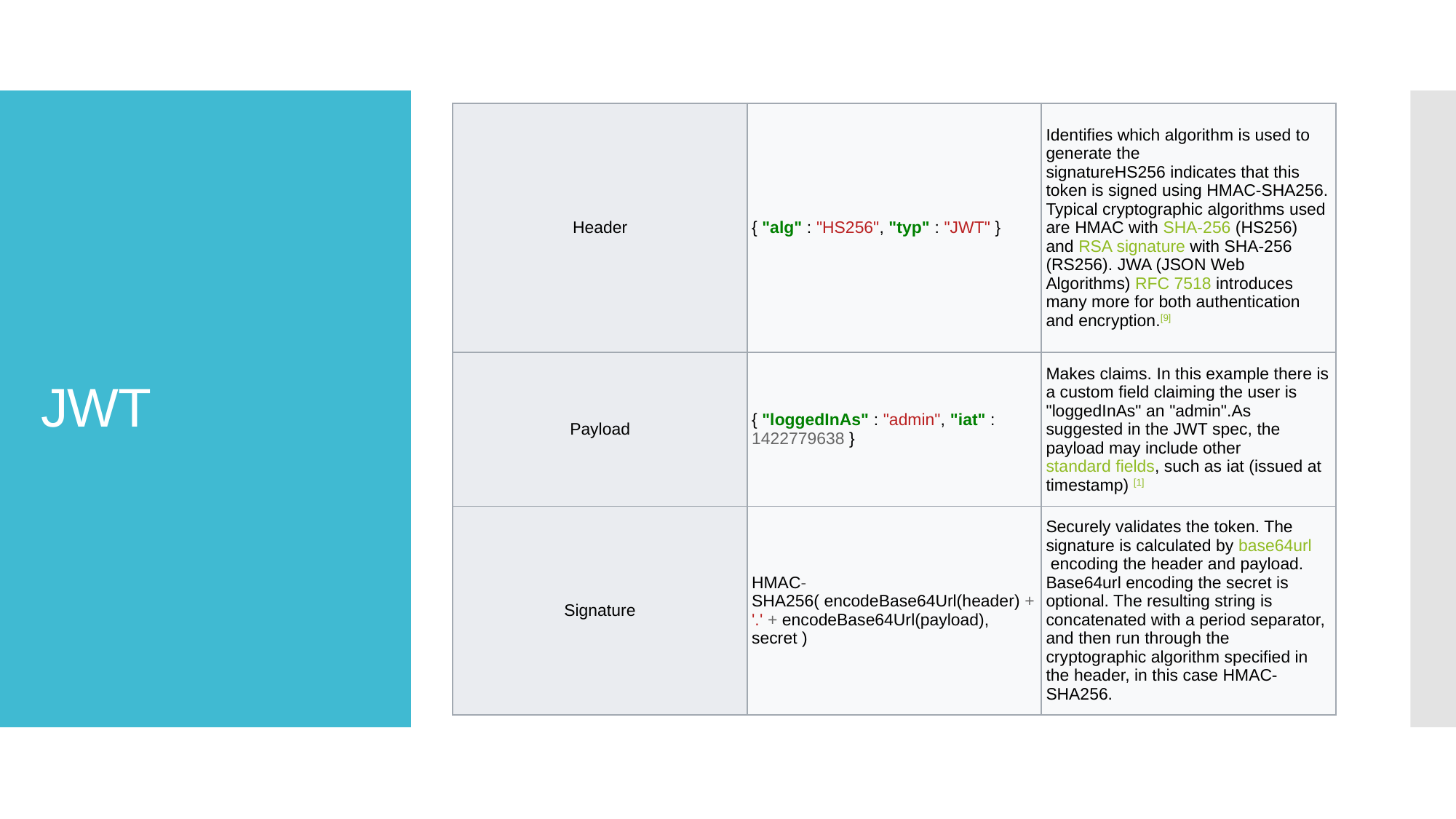

| Header | { "alg" : "HS256", "typ" : "JWT" } | Identifies which algorithm is used to generate the signatureHS256 indicates that this token is signed using HMAC-SHA256. Typical cryptographic algorithms used are HMAC with SHA-256 (HS256) and RSA signature with SHA-256 (RS256). JWA (JSON Web Algorithms) RFC 7518 introduces many more for both authentication and encryption.[9] |
| --- | --- | --- |
| Payload | { "loggedInAs" : "admin", "iat" : 1422779638 } | Makes claims. In this example there is a custom field claiming the user is "loggedInAs" an "admin".As suggested in the JWT spec, the payload may include other standard fields, such as iat (issued at timestamp) [1] |
| Signature | HMAC-SHA256( encodeBase64Url(header) + '.' + encodeBase64Url(payload), secret ) | Securely validates the token. The signature is calculated by base64url encoding the header and payload. Base64url encoding the secret is optional. The resulting string is concatenated with a period separator, and then run through the cryptographic algorithm specified in the header, in this case HMAC-SHA256. |
# JWT